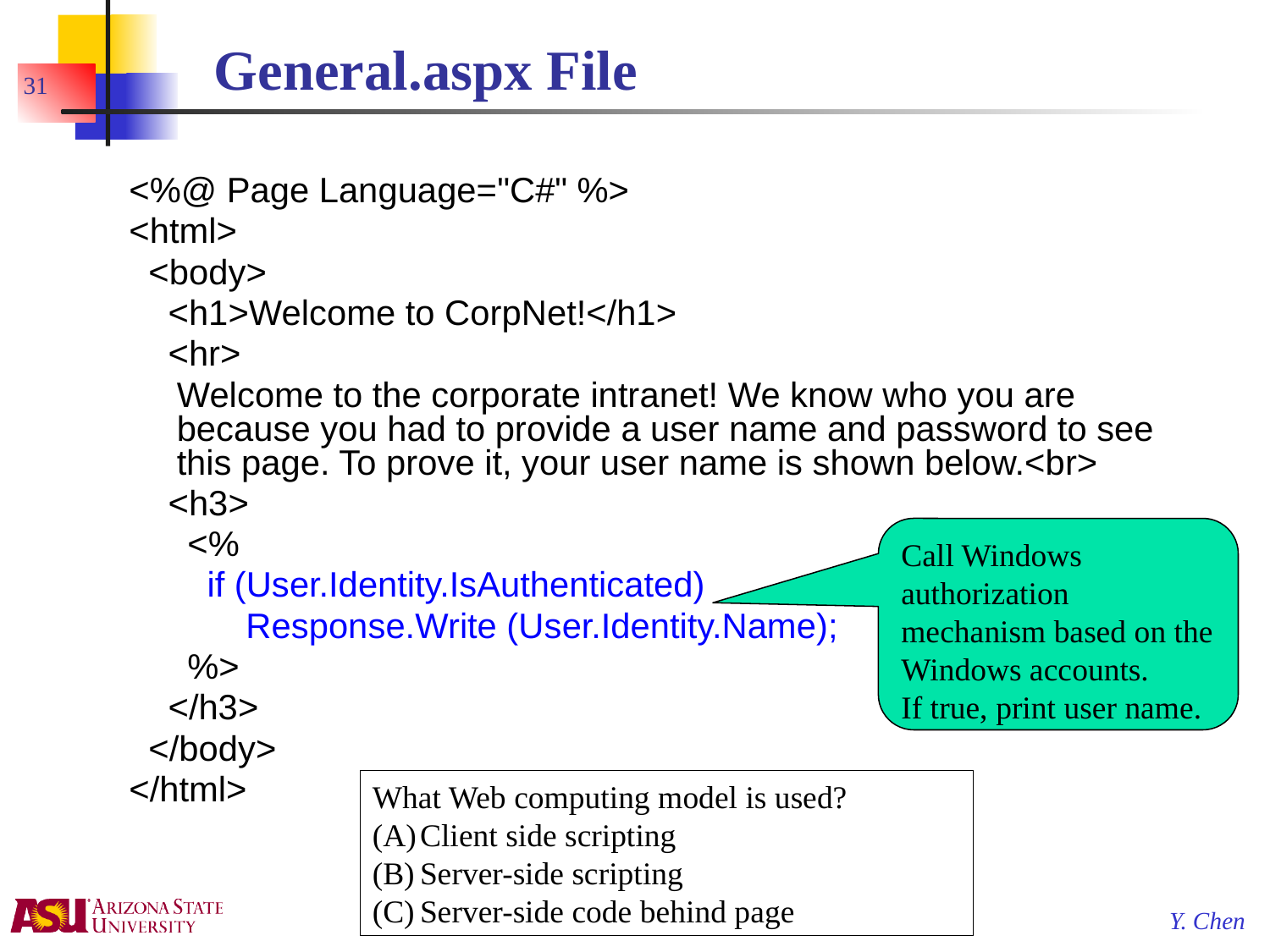

# General.aspx File
31
<%@ Page Language="C#" %>
<html>
  <body>
    <h1>Welcome to CorpNet!</h1>
    <hr>
	Welcome to the corporate intranet! We know who you are because you had to provide a user name and password to see this page. To prove it, your user name is shown below.<br>
    <h3>
      <%
        if (User.Identity.IsAuthenticated)
            Response.Write (User.Identity.Name);
      %>
    </h3>
  </body>
</html>
Call Windows authorization mechanism based on the Windows accounts.
If true, print user name.
What Web computing model is used?
Client side scripting
Server-side scripting
Server-side code behind page